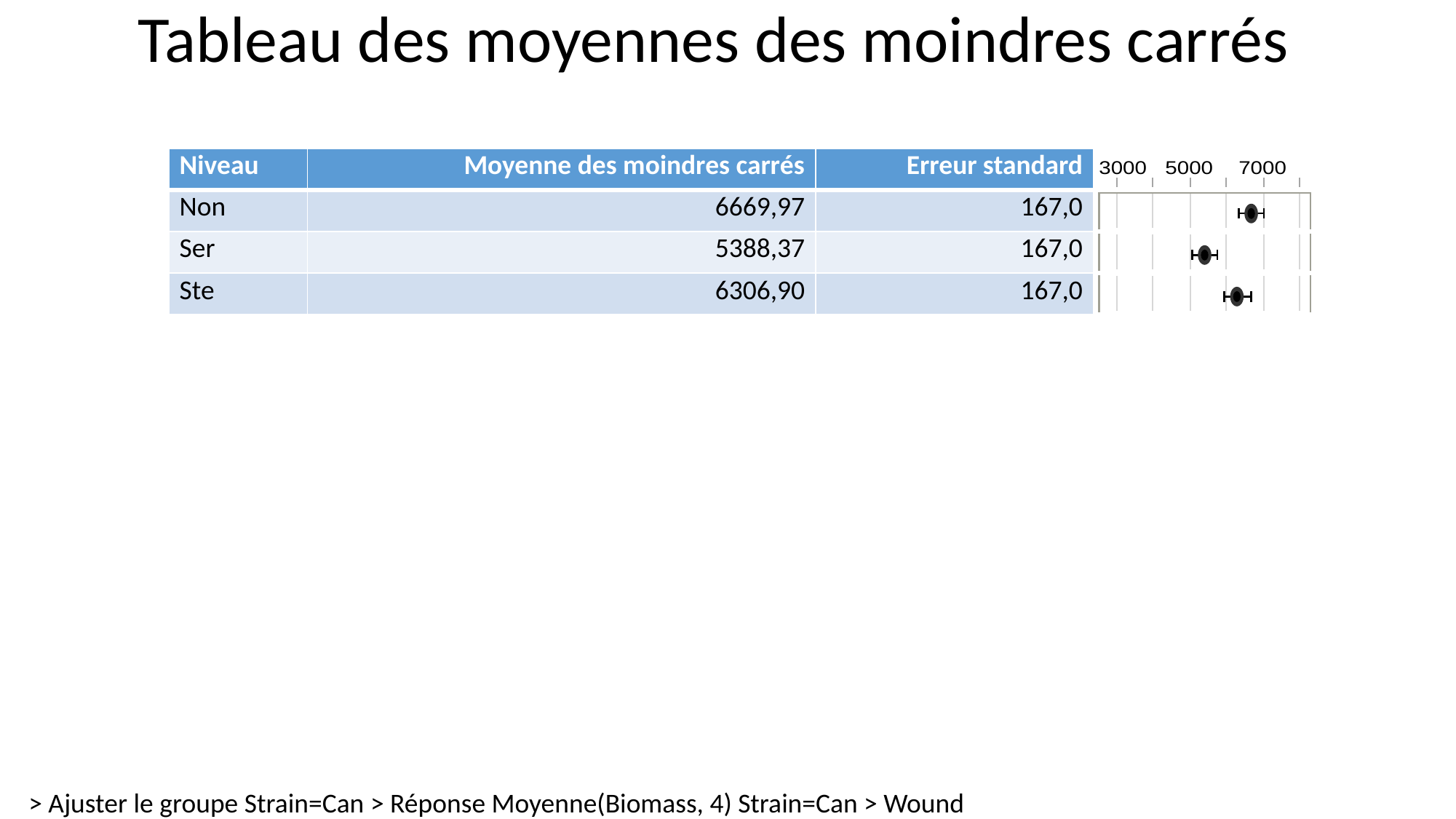

# Tableau des moyennes des moindres carrés
| Niveau | Moyenne des moindres carrés | Erreur standard |  |
| --- | --- | --- | --- |
| Non | 6669,97 | 167,0 |  |
| Ser | 5388,37 | 167,0 |  |
| Ste | 6306,90 | 167,0 |  |
> Ajuster le groupe Strain=Can > Réponse Moyenne(Biomass, 4) Strain=Can > Wound